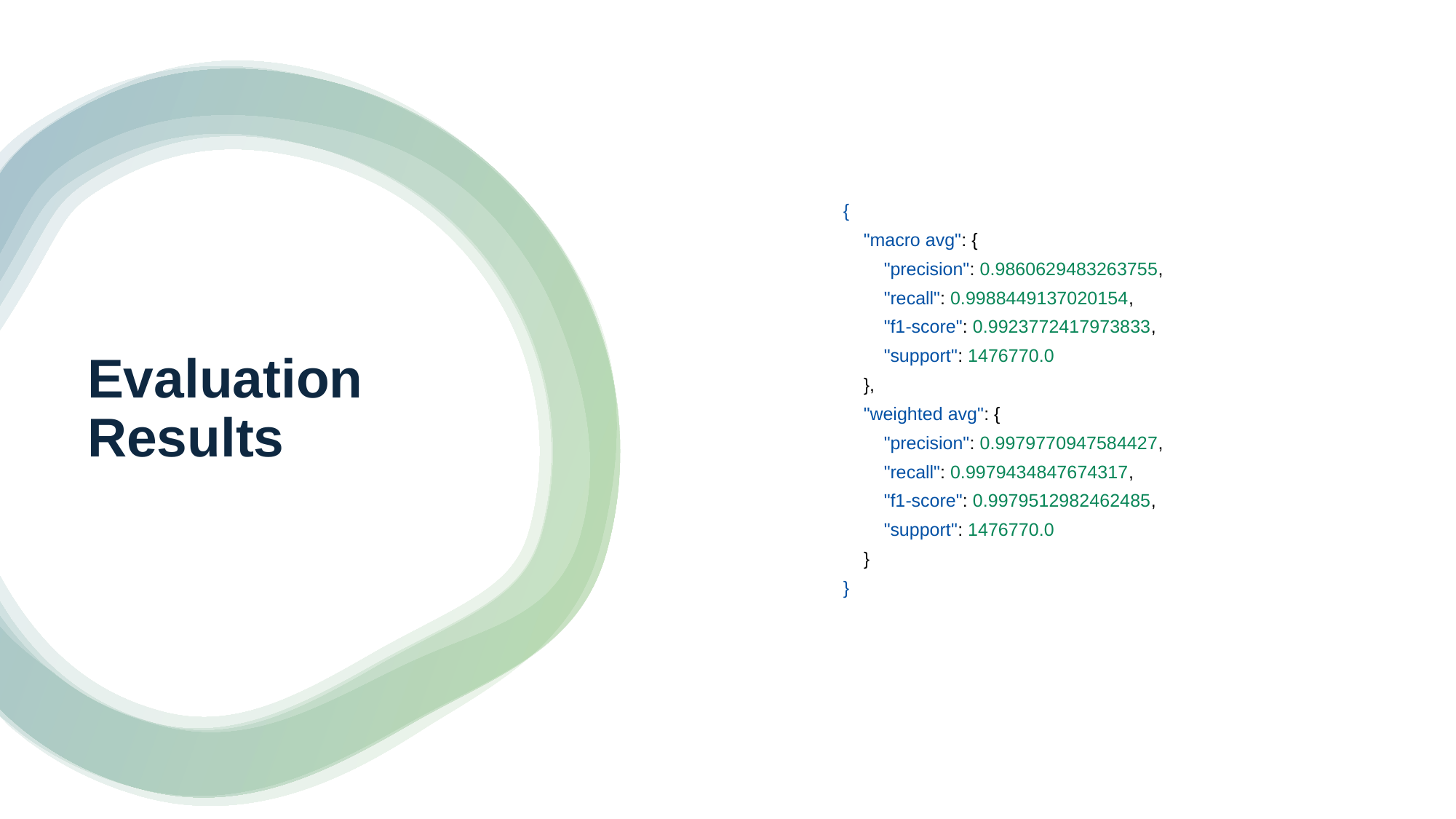

{
    "macro avg": {
        "precision": 0.9860629483263755,
        "recall": 0.9988449137020154,
        "f1-score": 0.9923772417973833,
        "support": 1476770.0
    },
    "weighted avg": {
        "precision": 0.9979770947584427,
        "recall": 0.9979434847674317,
        "f1-score": 0.9979512982462485,
        "support": 1476770.0
    }
}

# Evaluation Results